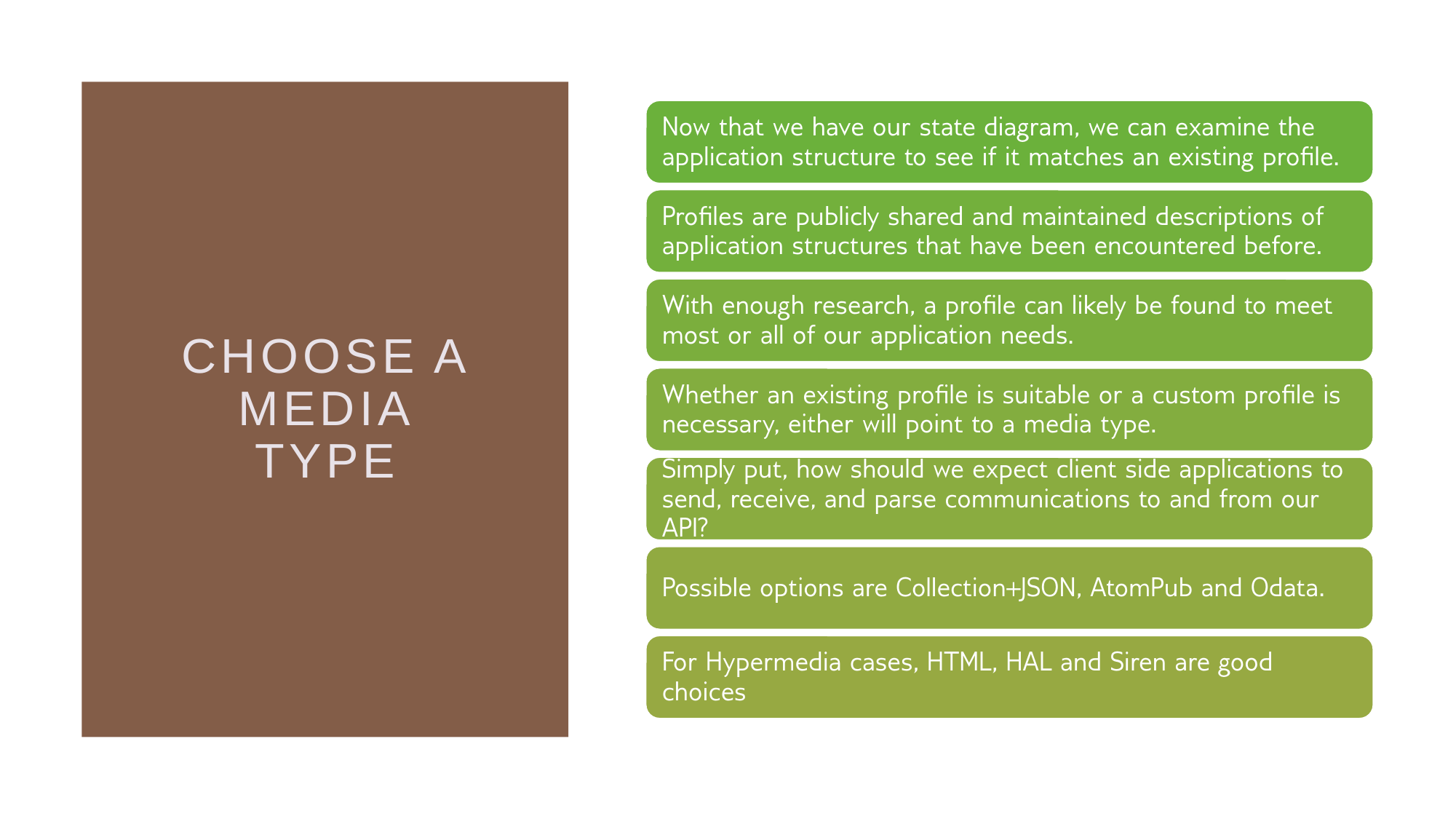

Now that we have our state diagram, we can examine the application structure to see if it matches an existing profile.
Profiles are publicly shared and maintained descriptions of application structures that have been encountered before.
With enough research, a profile can likely be found to meet most or all of our application needs.
Whether an existing profile is suitable or a custom profile is necessary, either will point to a media type.
Simply put, how should we expect client side applications to send, receive, and parse communications to and from our API?
Possible options are Collection+JSON, AtomPub and Odata.
For Hypermedia cases, HTML, HAL and Siren are good choices
# Choose a Media Type